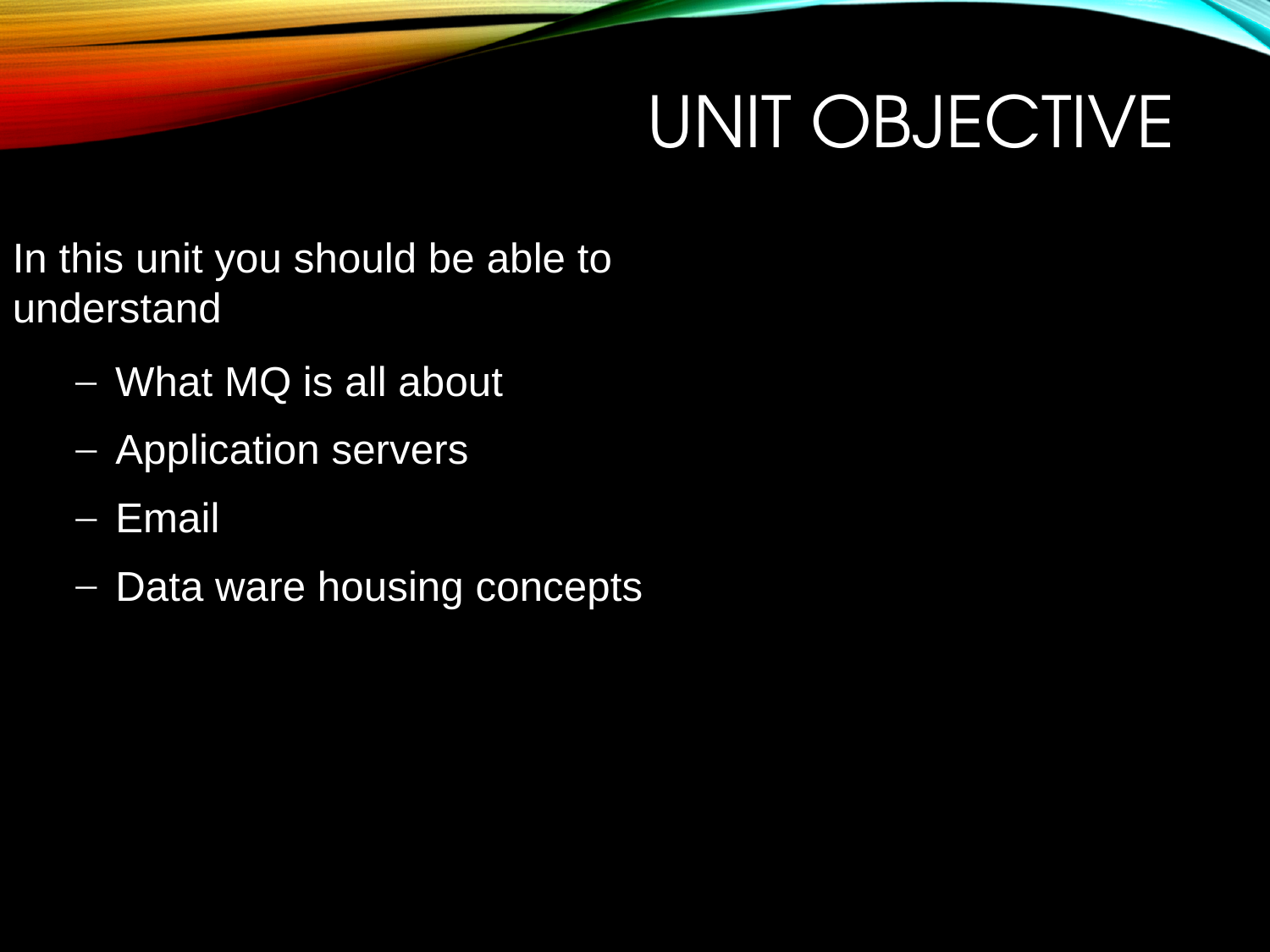

# UNIT OBJECTIVE
In this unit you should be able to understand
What MQ is all about
Application servers
Email
Data ware housing concepts